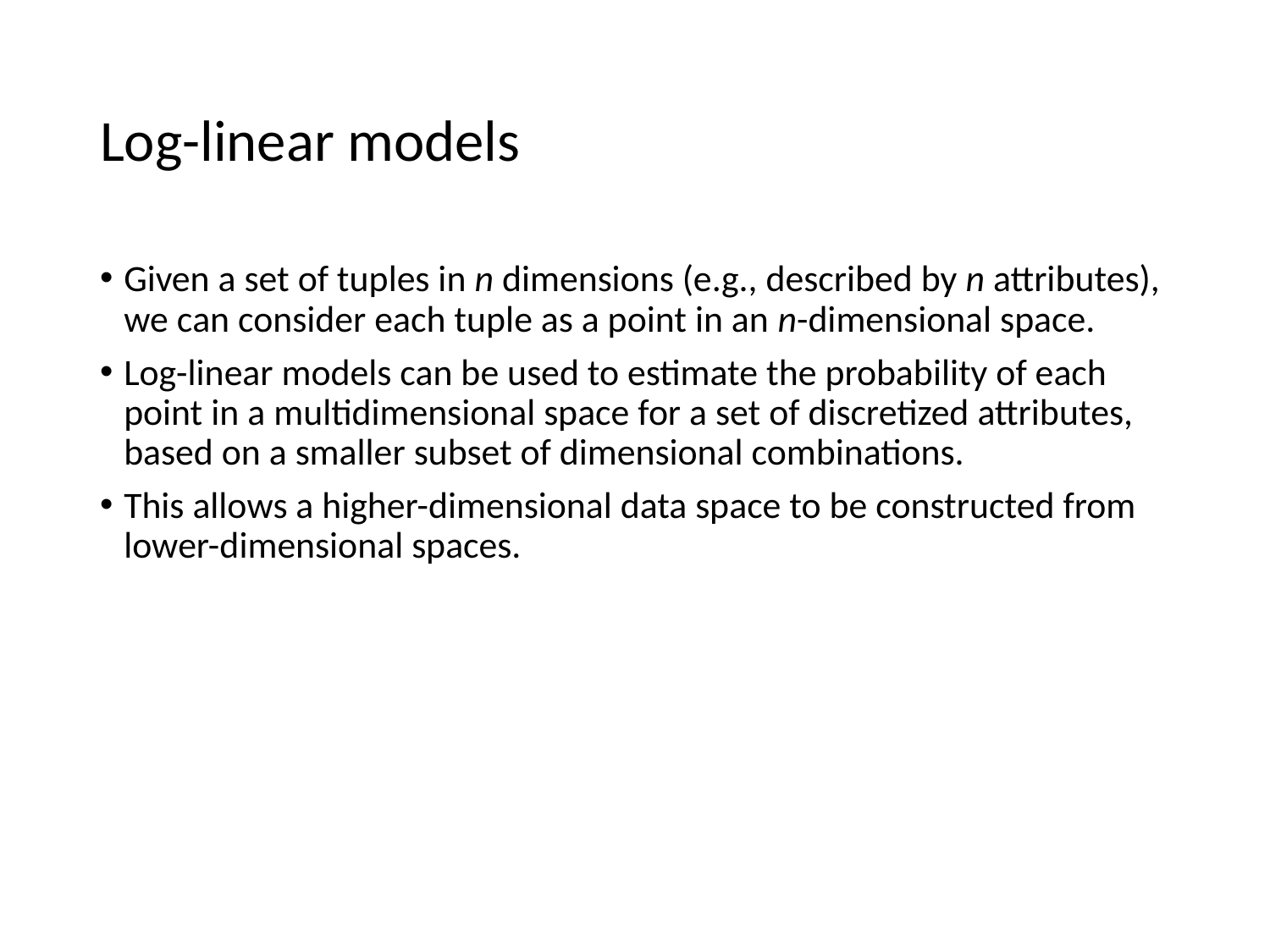

# Log-linear models
Given a set of tuples in n dimensions (e.g., described by n attributes), we can consider each tuple as a point in an n-dimensional space.
Log-linear models can be used to estimate the probability of each point in a multidimensional space for a set of discretized attributes, based on a smaller subset of dimensional combinations.
This allows a higher-dimensional data space to be constructed from lower-dimensional spaces.